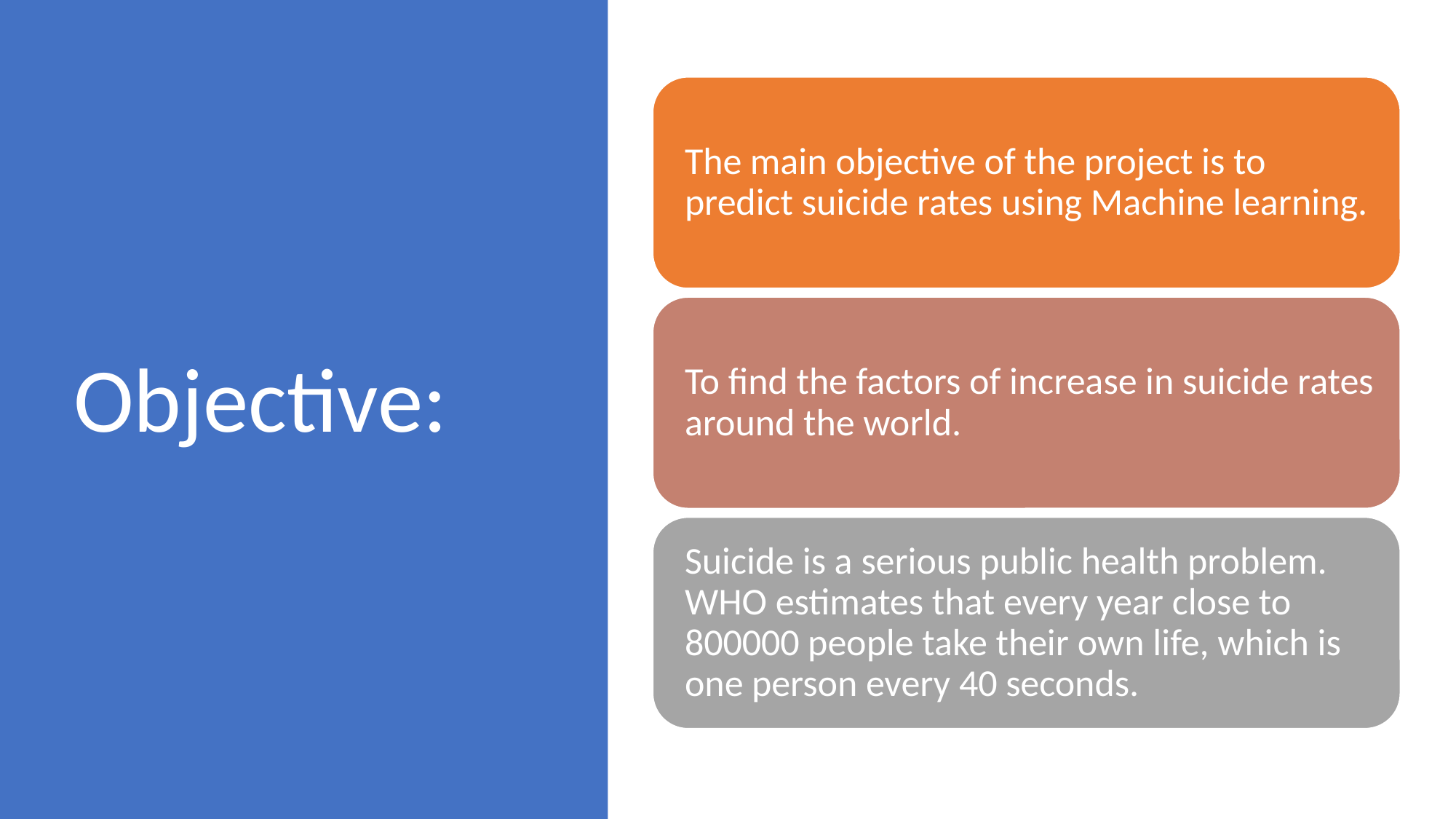

# Objective:
The main objective of the project is to predict suicide rates using Machine learning.
To find the factors of increase in suicide rates around the world.
Suicide is a serious public health problem. WHO estimates that every year close to 800000 people take their own life, which is one person every 40 seconds.